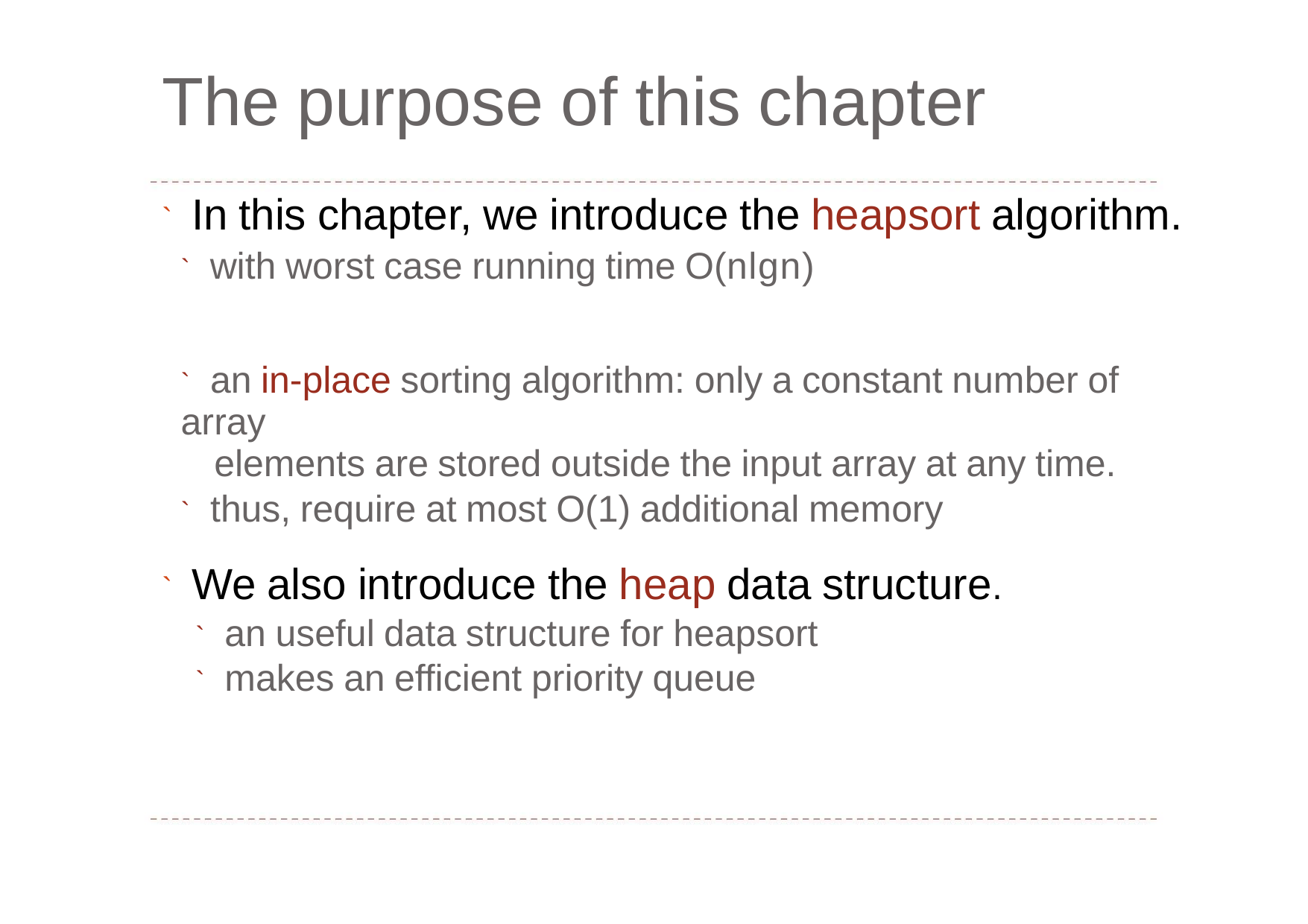

The purpose of this chapter
` In this chapter, we introduce the heapsort algorithm.
` with worst case running time O(nlgn)
` an in‐place sorting algorithm: only a constant number of array
elements are stored outside the input array at any time.
` thus, require at most O(1) additional memory
` We also introduce the heap data structure.
` an useful data structure for heapsort
` makes an efficient priority queue